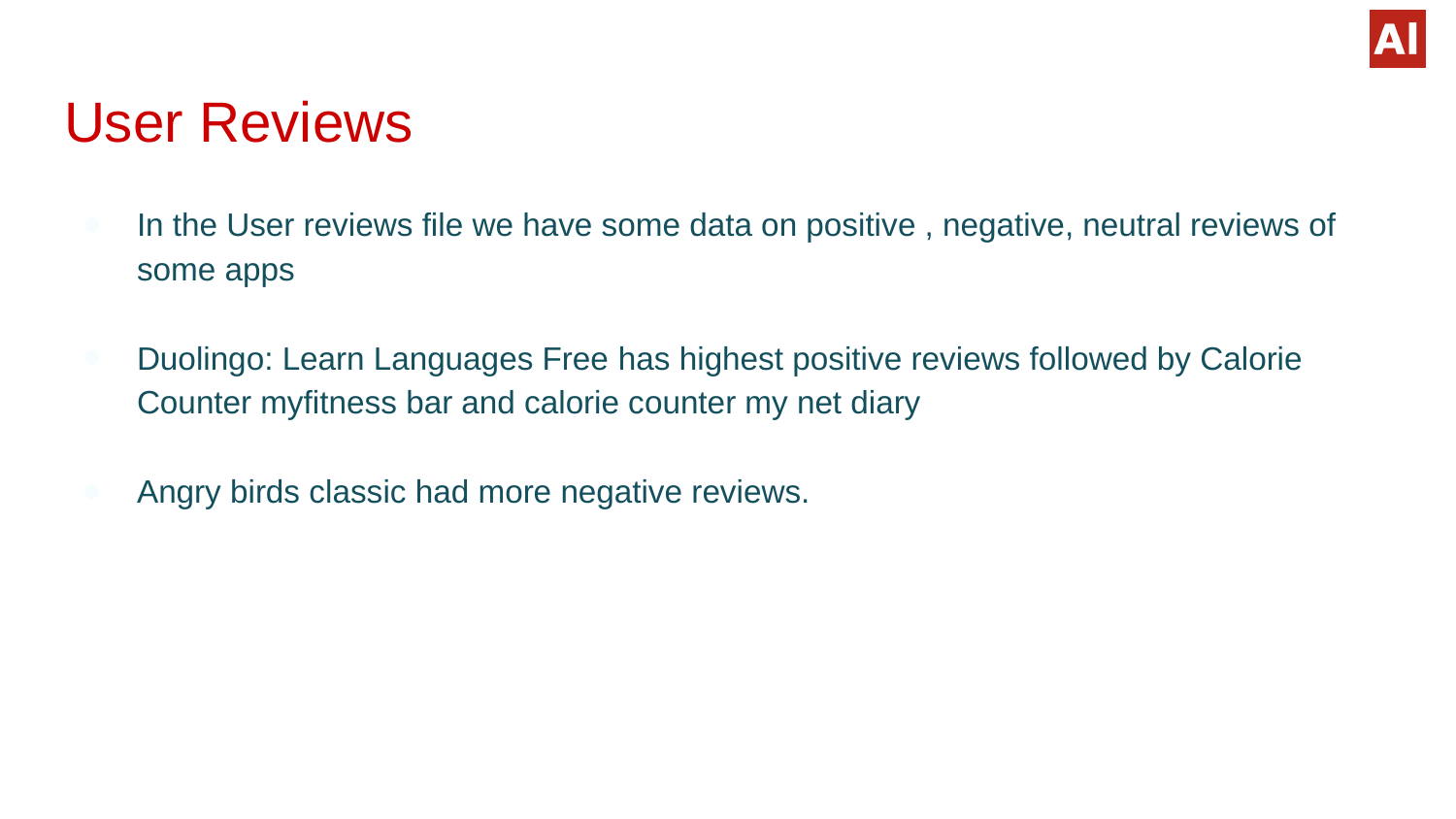

# User Reviews
In the User reviews file we have some data on positive , negative, neutral reviews of some apps

Duolingo: Learn Languages Free has highest positive reviews followed by Calorie Counter myfitness bar and calorie counter my net diary

Angry birds classic had more negative reviews.